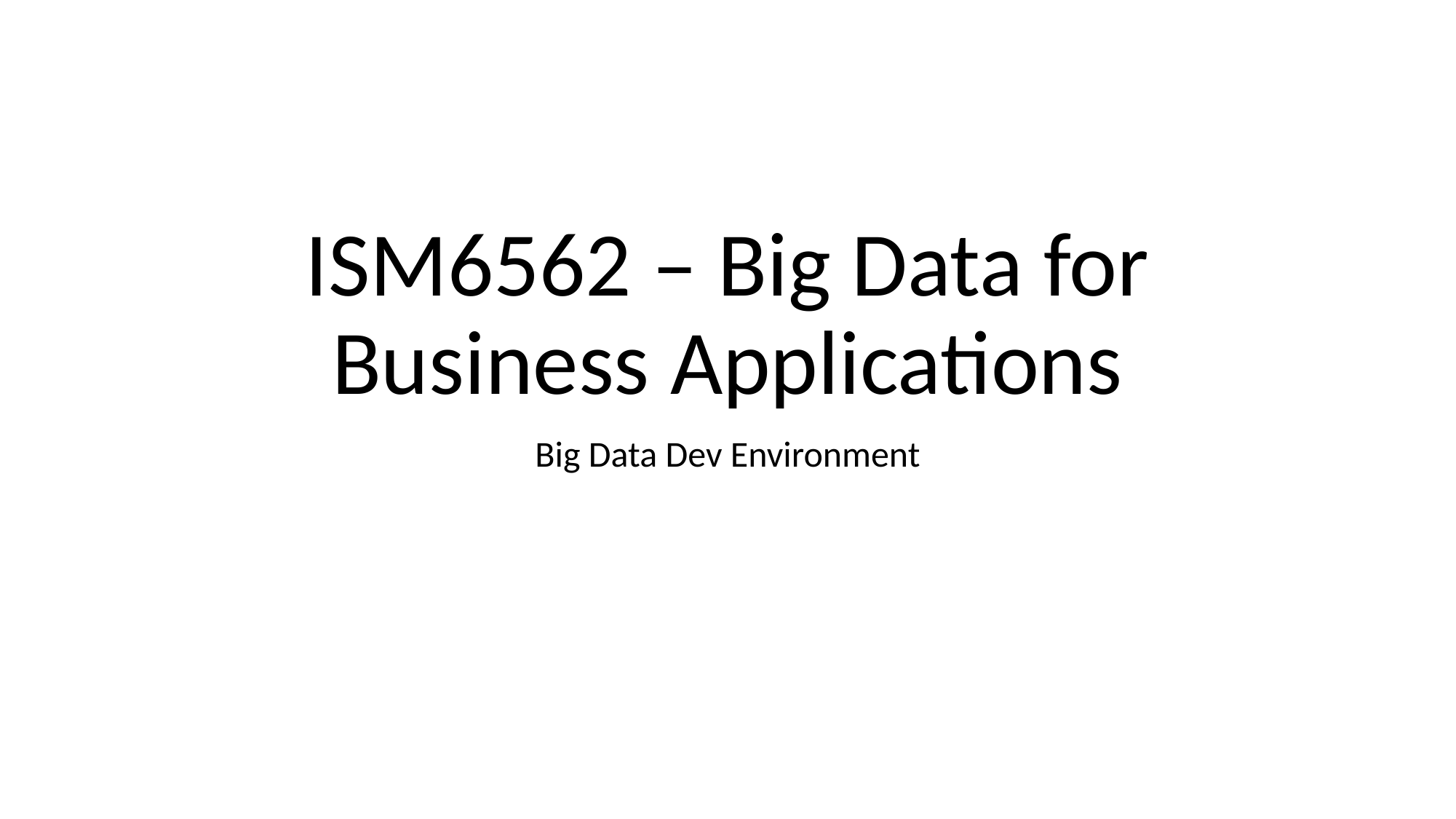

# ISM6562 – Big Data for Business Applications
Big Data Dev Environment